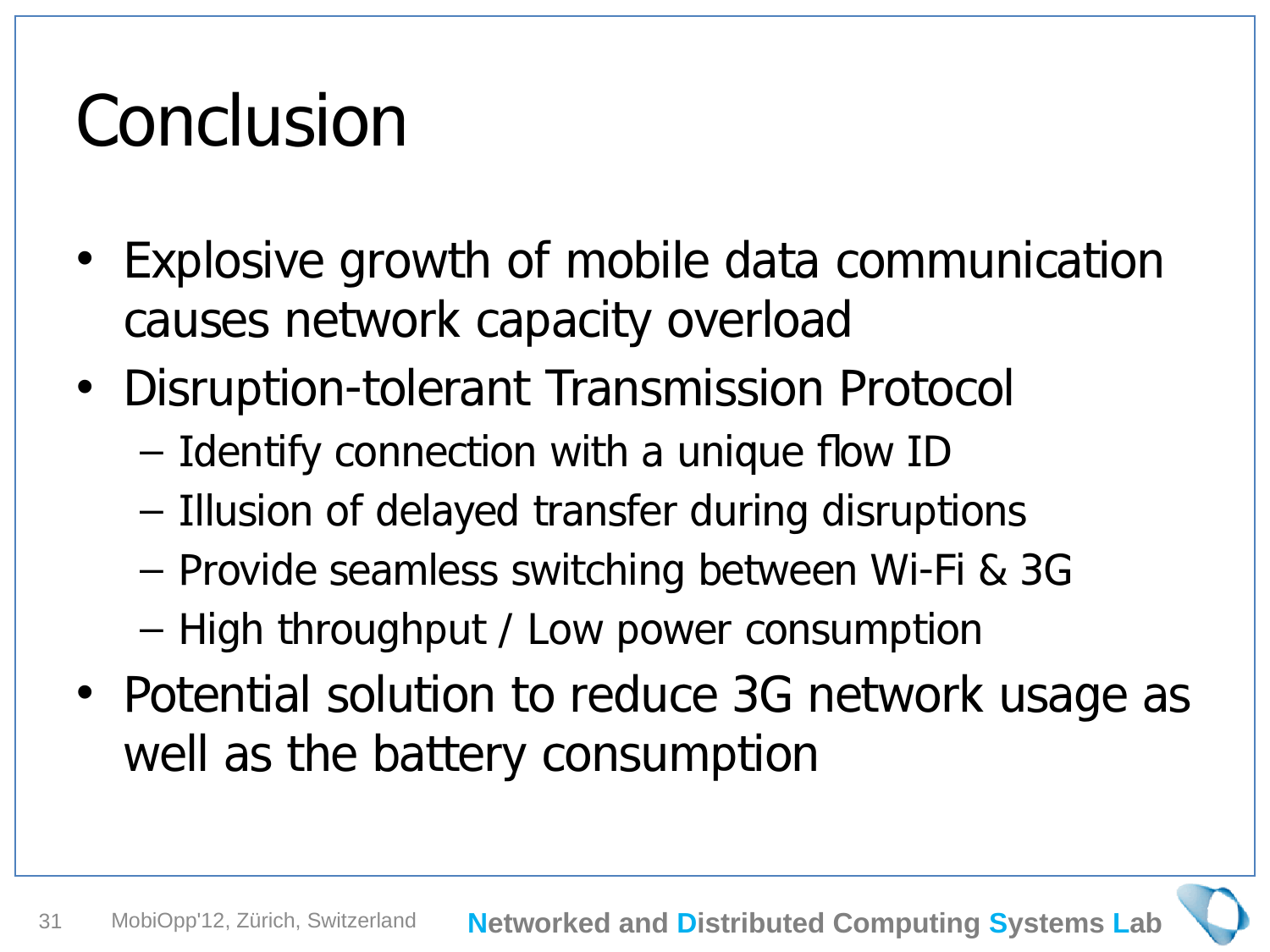

# Conclusion
Explosive growth of mobile data communication causes network capacity overload
Disruption-tolerant Transmission Protocol
Identify connection with a unique flow ID
Illusion of delayed transfer during disruptions
Provide seamless switching between Wi-Fi & 3G
High throughput / Low power consumption
Potential solution to reduce 3G network usage as well as the battery consumption
MobiOpp'12, Zürich, Switzerland
31